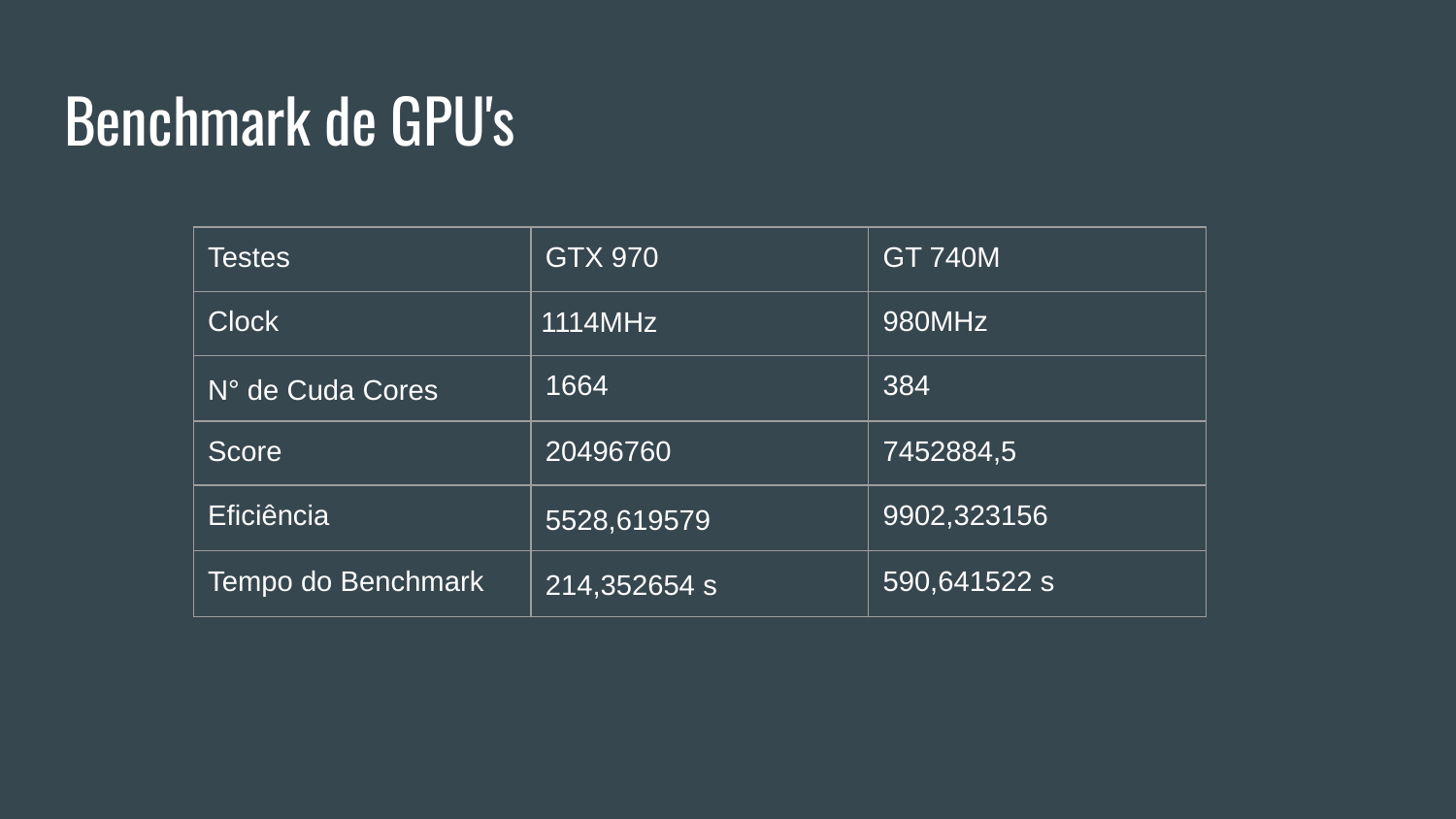

# Benchmark de GPU's

| Testes | GTX 970 | GT 740M |
| --- | --- | --- |
| Clock | 1114MHz | 980MHz |
| N° de Cuda Cores | 1664 | 384 |
| Score | 20496760 | 7452884,5 |
| Eficiência | 5528,619579 | 9902,323156 |
| Tempo do Benchmark | 214,352654 s | 590,641522 s |